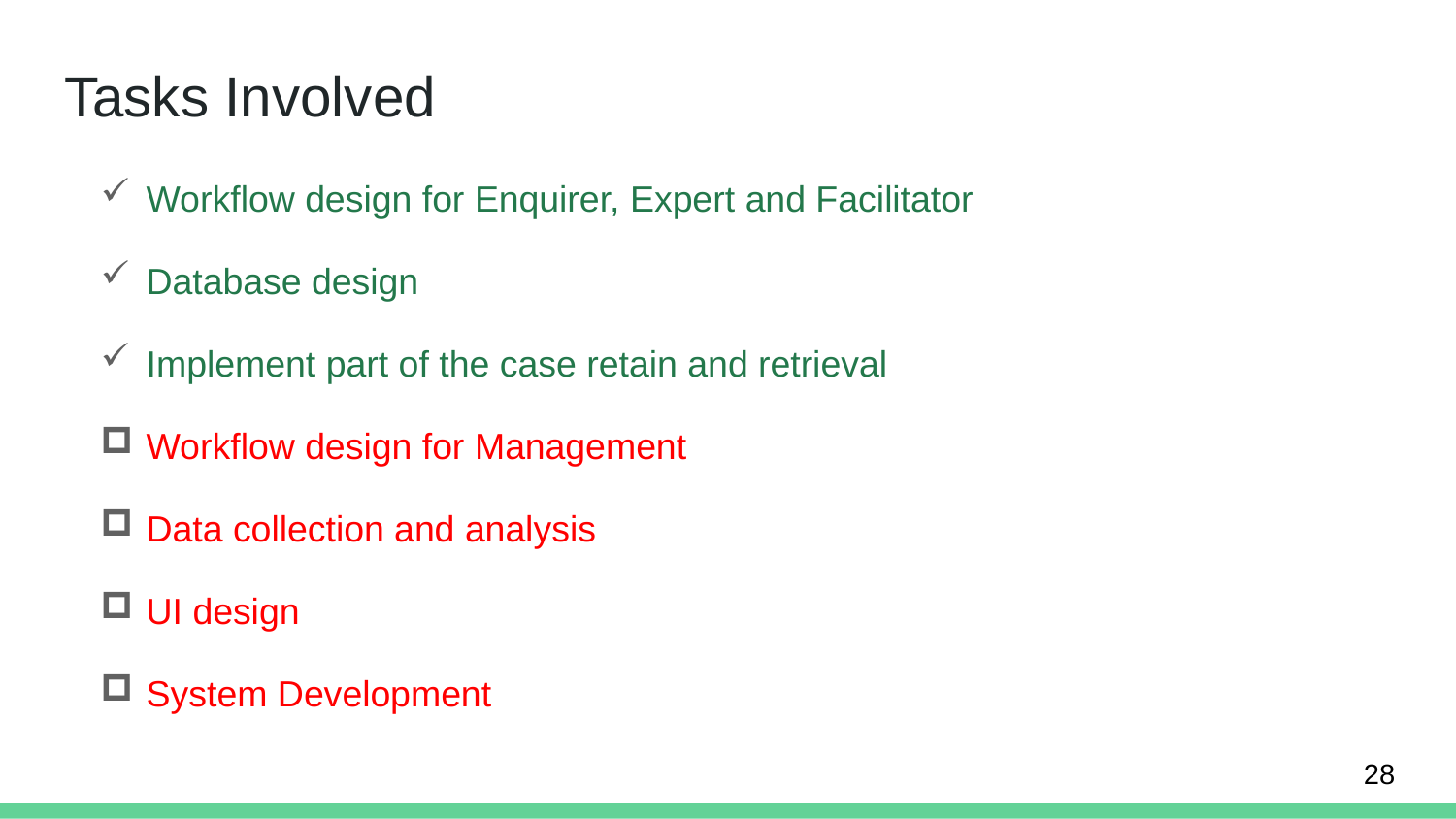

# Tasks Involved
Workflow design for Enquirer, Expert and Facilitator
Database design
Implement part of the case retain and retrieval
Workflow design for Management
Data collection and analysis
UI design
System Development

28